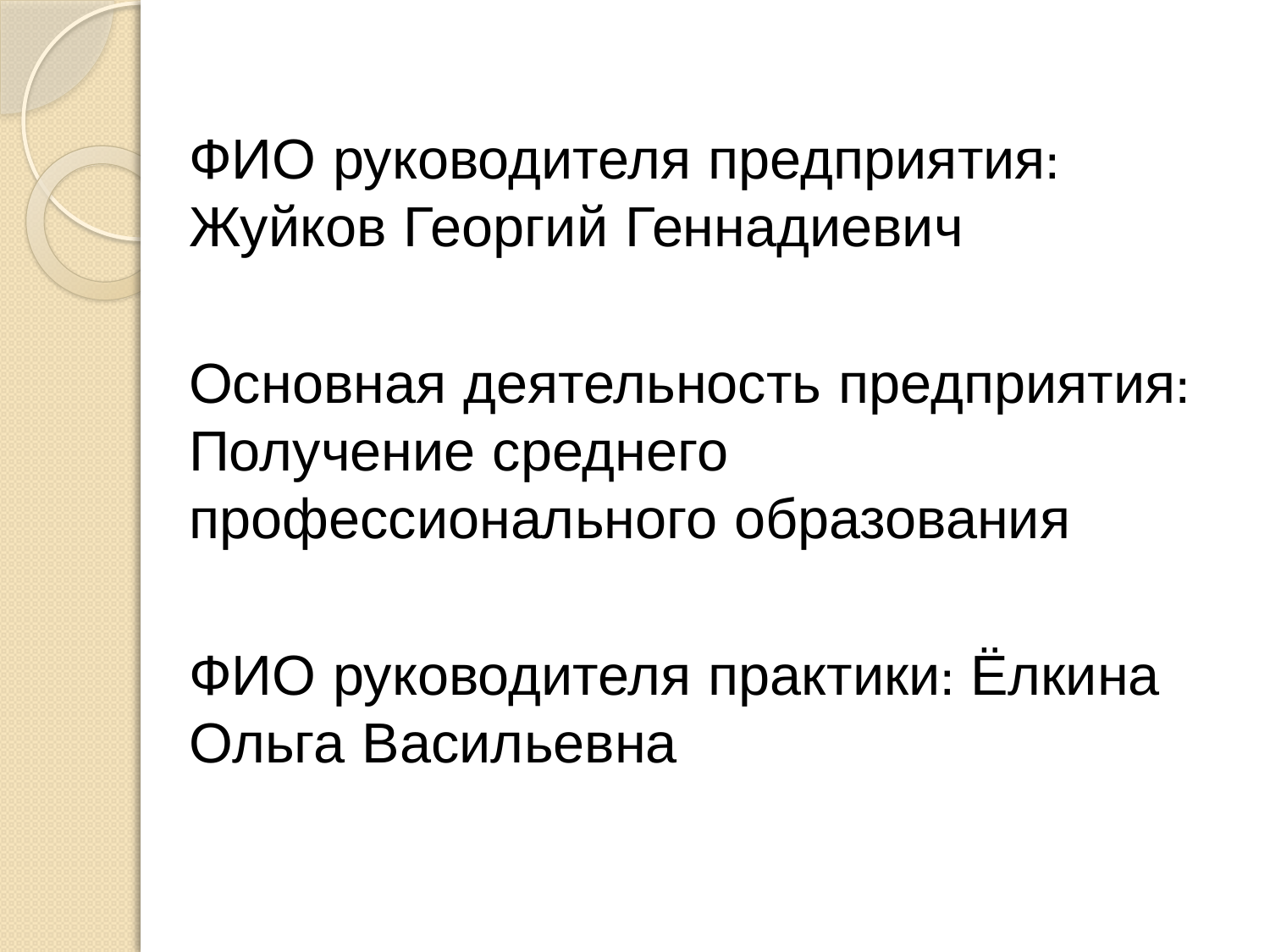

ФИО руководителя предприятия: Жуйков Георгий Геннадиевич

Основная деятельность предприятия: Получение среднего  профессионального образования

ФИО руководителя практики: Ёлкина Ольга Васильевна